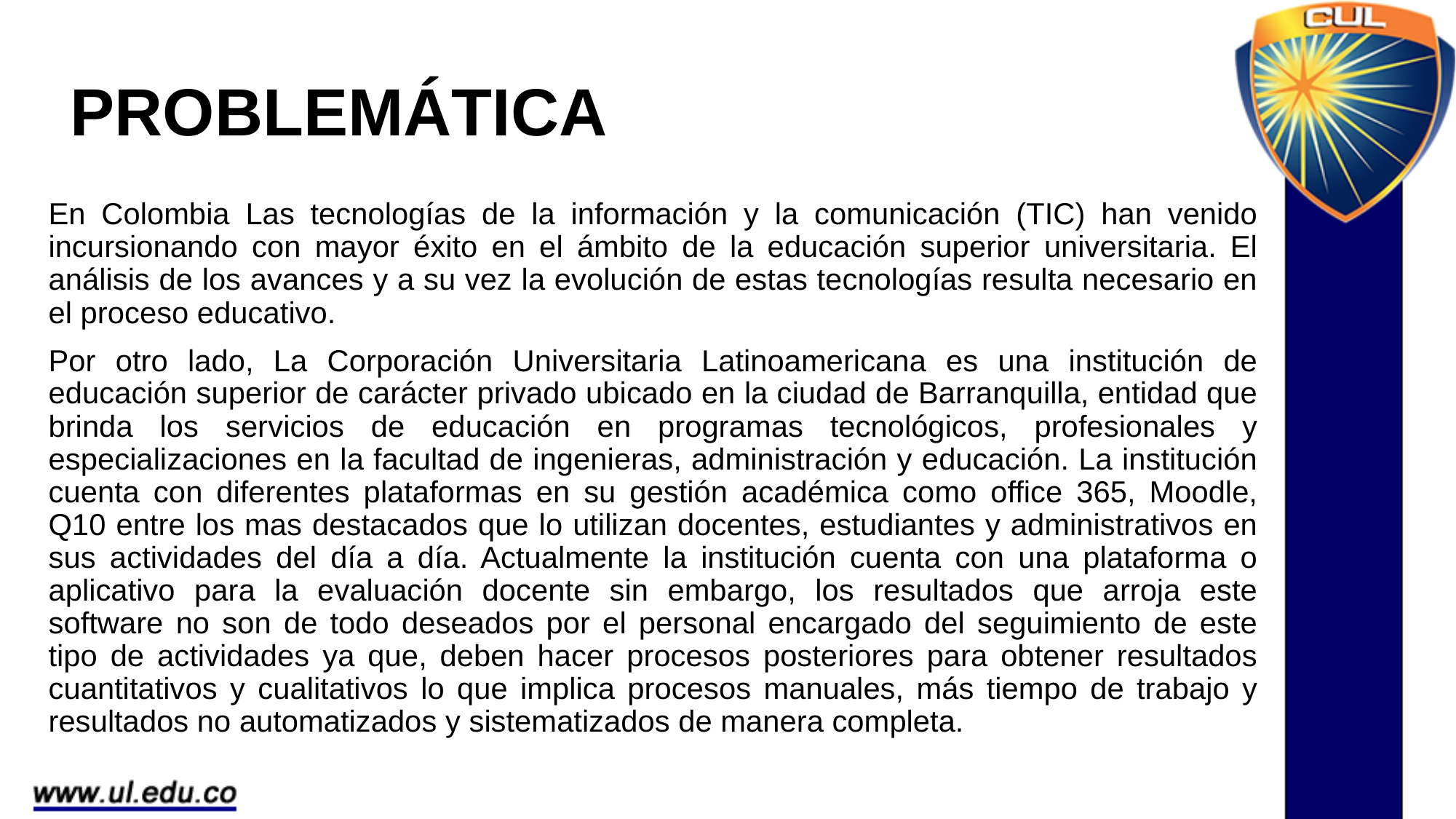

# PROBLEMÁTICA
En Colombia Las tecnologías de la información y la comunicación (TIC) han venido incursionando con mayor éxito en el ámbito de la educación superior universitaria. El análisis de los avances y a su vez la evolución de estas tecnologías resulta necesario en el proceso educativo.
Por otro lado, La Corporación Universitaria Latinoamericana es una institución de educación superior de carácter privado ubicado en la ciudad de Barranquilla, entidad que brinda los servicios de educación en programas tecnológicos, profesionales y especializaciones en la facultad de ingenieras, administración y educación. La institución cuenta con diferentes plataformas en su gestión académica como office 365, Moodle, Q10 entre los mas destacados que lo utilizan docentes, estudiantes y administrativos en sus actividades del día a día. Actualmente la institución cuenta con una plataforma o aplicativo para la evaluación docente sin embargo, los resultados que arroja este software no son de todo deseados por el personal encargado del seguimiento de este tipo de actividades ya que, deben hacer procesos posteriores para obtener resultados cuantitativos y cualitativos lo que implica procesos manuales, más tiempo de trabajo y resultados no automatizados y sistematizados de manera completa.